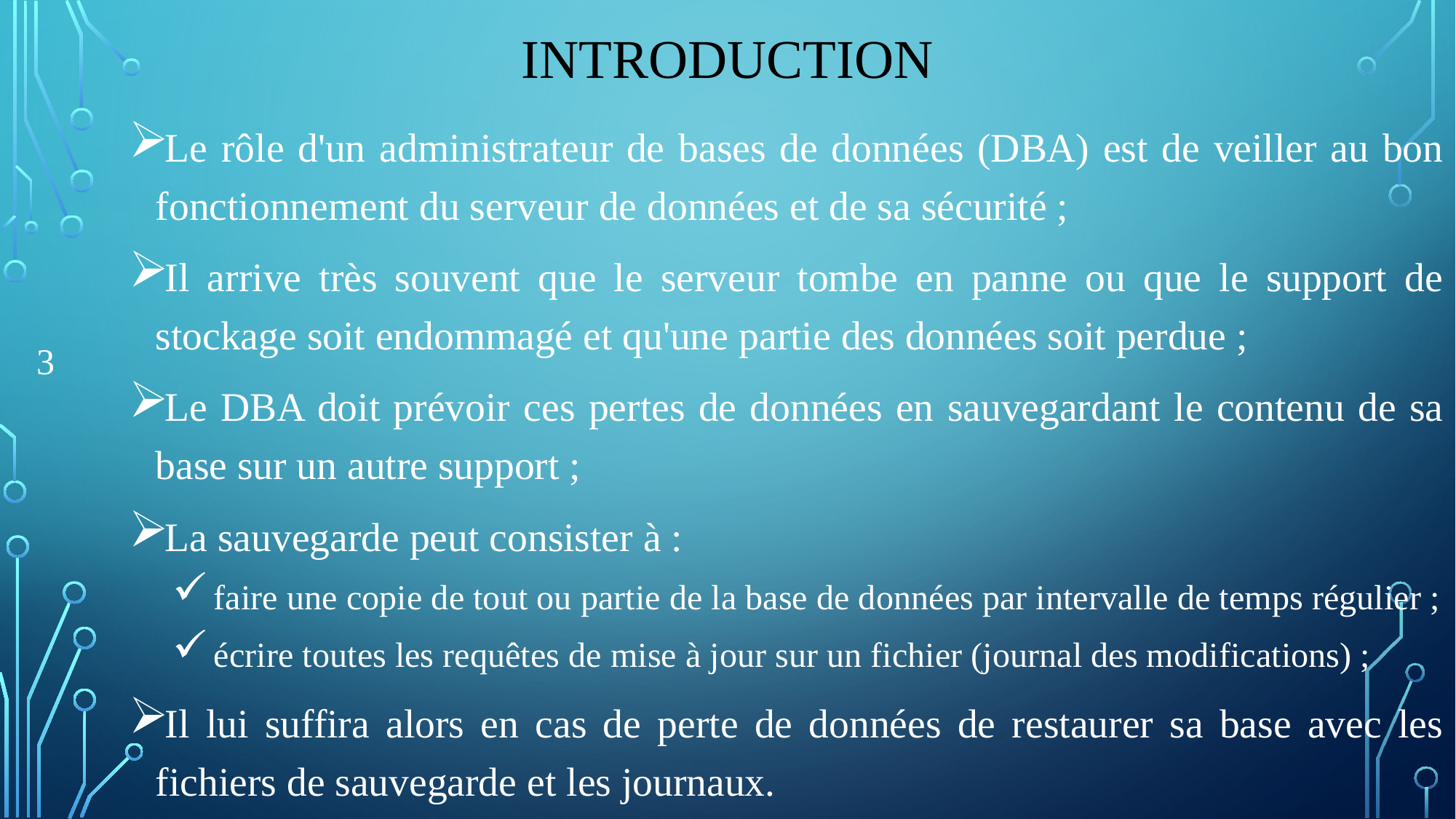

# Introduction
Le rôle d'un administrateur de bases de données (DBA) est de veiller au bon fonctionnement du serveur de données et de sa sécurité ;
Il arrive très souvent que le serveur tombe en panne ou que le support de stockage soit endommagé et qu'une partie des données soit perdue ;
Le DBA doit prévoir ces pertes de données en sauvegardant le contenu de sa base sur un autre support ;
La sauvegarde peut consister à :
faire une copie de tout ou partie de la base de données par intervalle de temps régulier ;
écrire toutes les requêtes de mise à jour sur un fichier (journal des modifications) ;
Il lui suffira alors en cas de perte de données de restaurer sa base avec les fichiers de sauvegarde et les journaux.
3